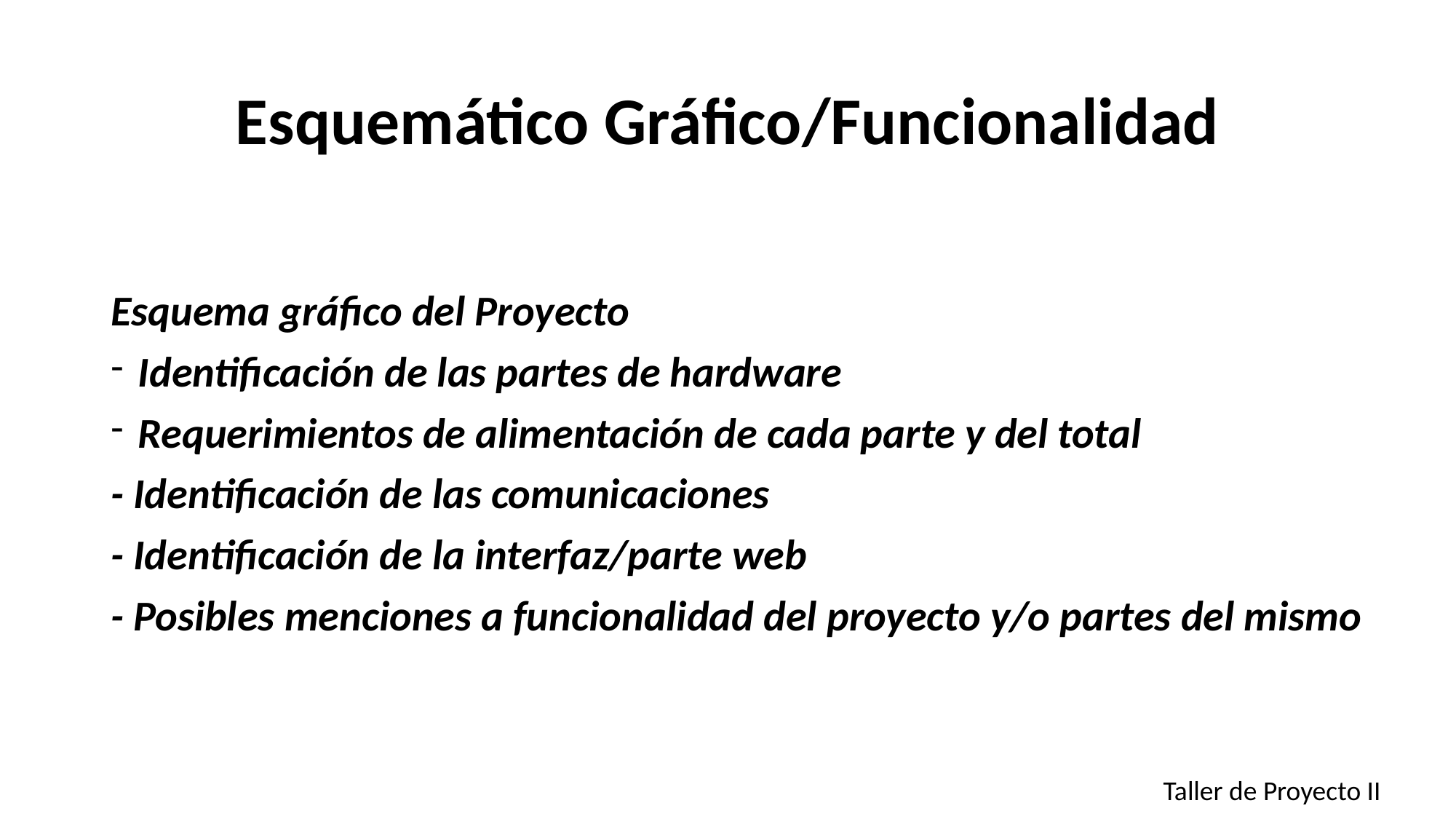

# Esquemático Gráfico/Funcionalidad

Esquema gráfico del Proyecto
Identificación de las partes de hardware
Requerimientos de alimentación de cada parte y del total
- Identificación de las comunicaciones
- Identificación de la interfaz/parte web
- Posibles menciones a funcionalidad del proyecto y/o partes del mismo
Taller de Proyecto II